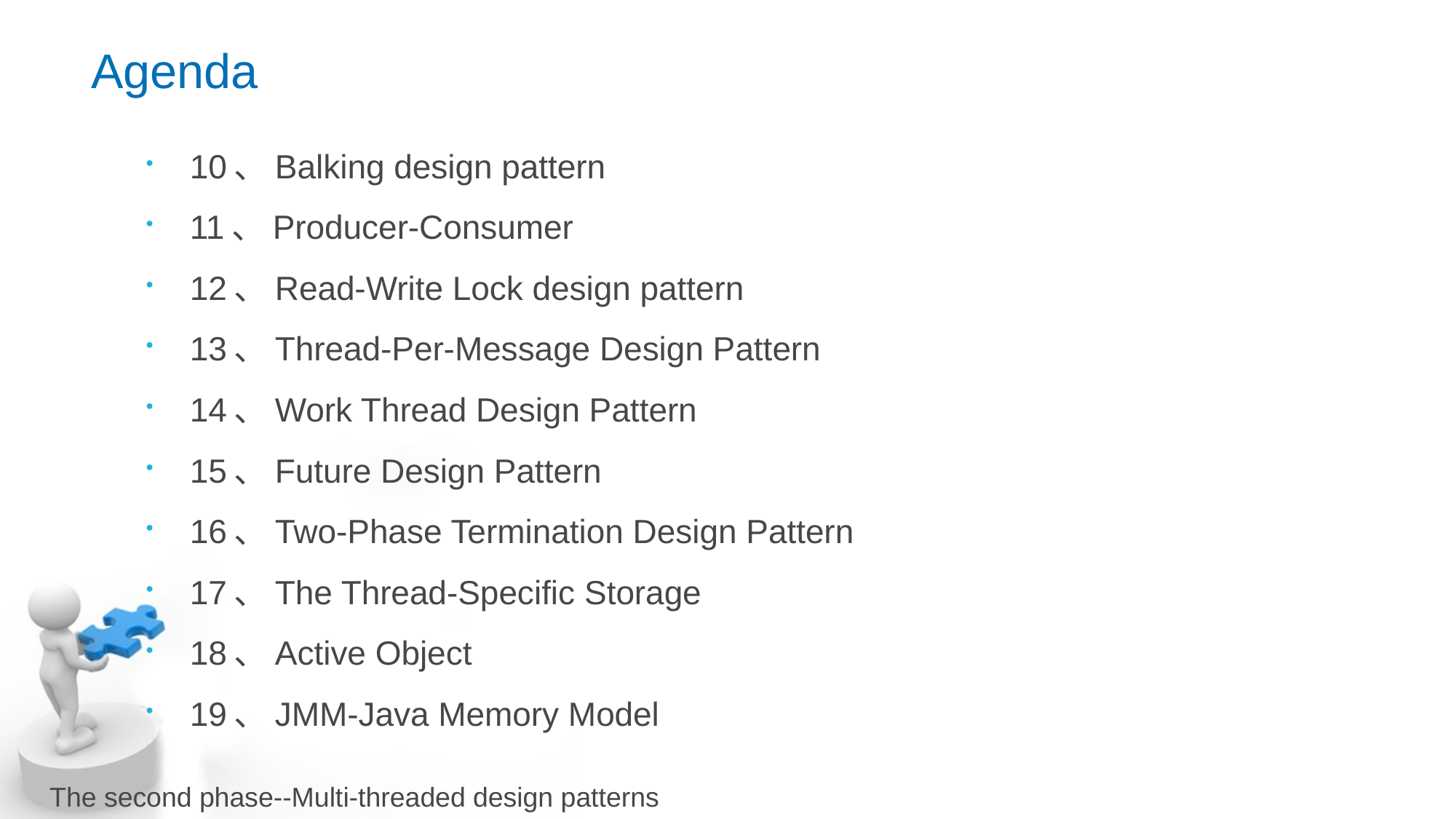

# Agenda
10、Balking design pattern
11、Producer-Consumer
12、Read-Write Lock design pattern
13、Thread-Per-Message Design Pattern
14、Work Thread Design Pattern
15、Future Design Pattern
16、Two-Phase Termination Design Pattern
17、The Thread-Specific Storage
18、Active Object
19、JMM-Java Memory Model

The second phase--Multi-threaded design patterns